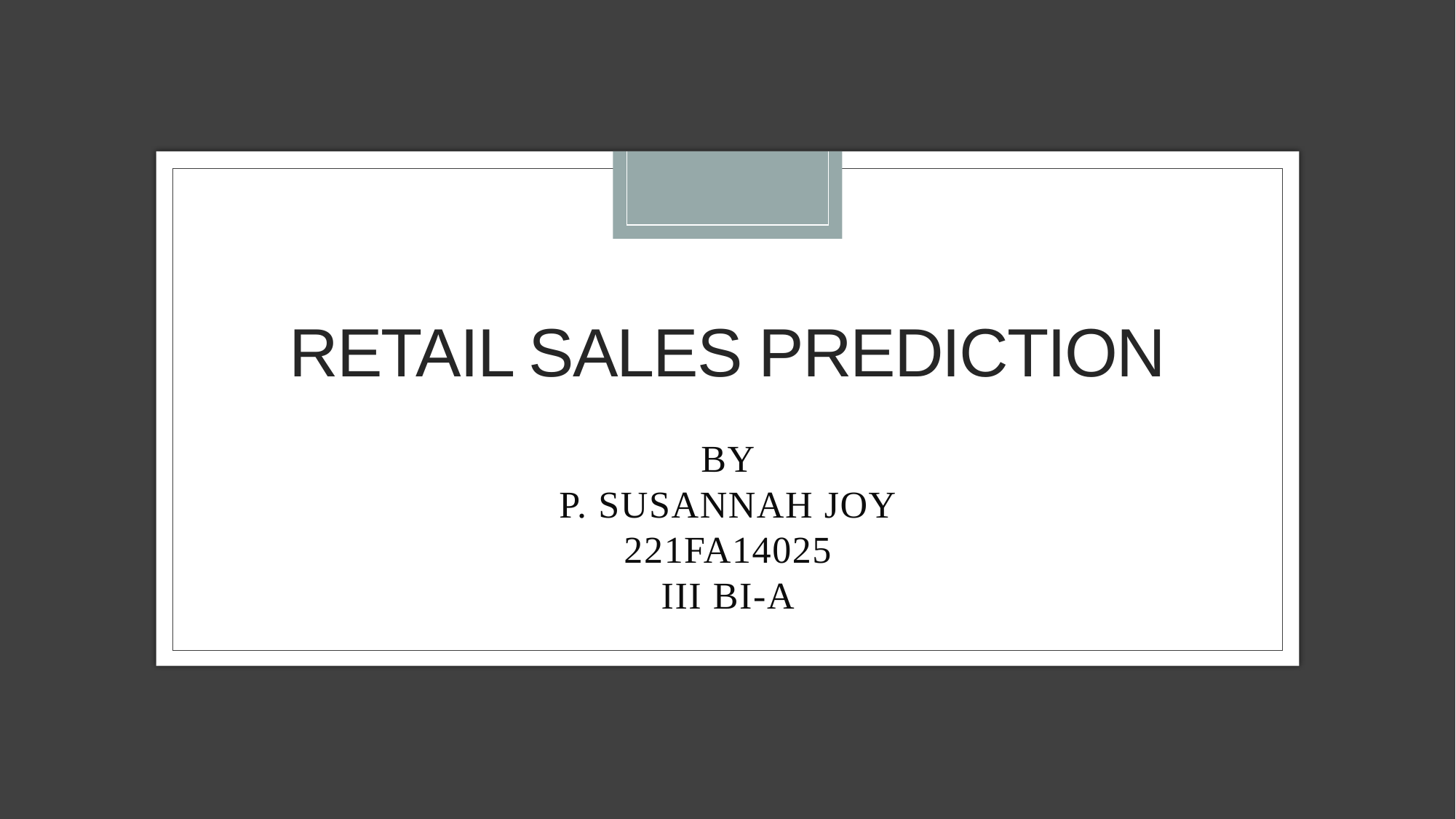

# RETAIL SALES PREDICTION
BY
P. SUSANNAH JOY
221FA14025
III BI-A